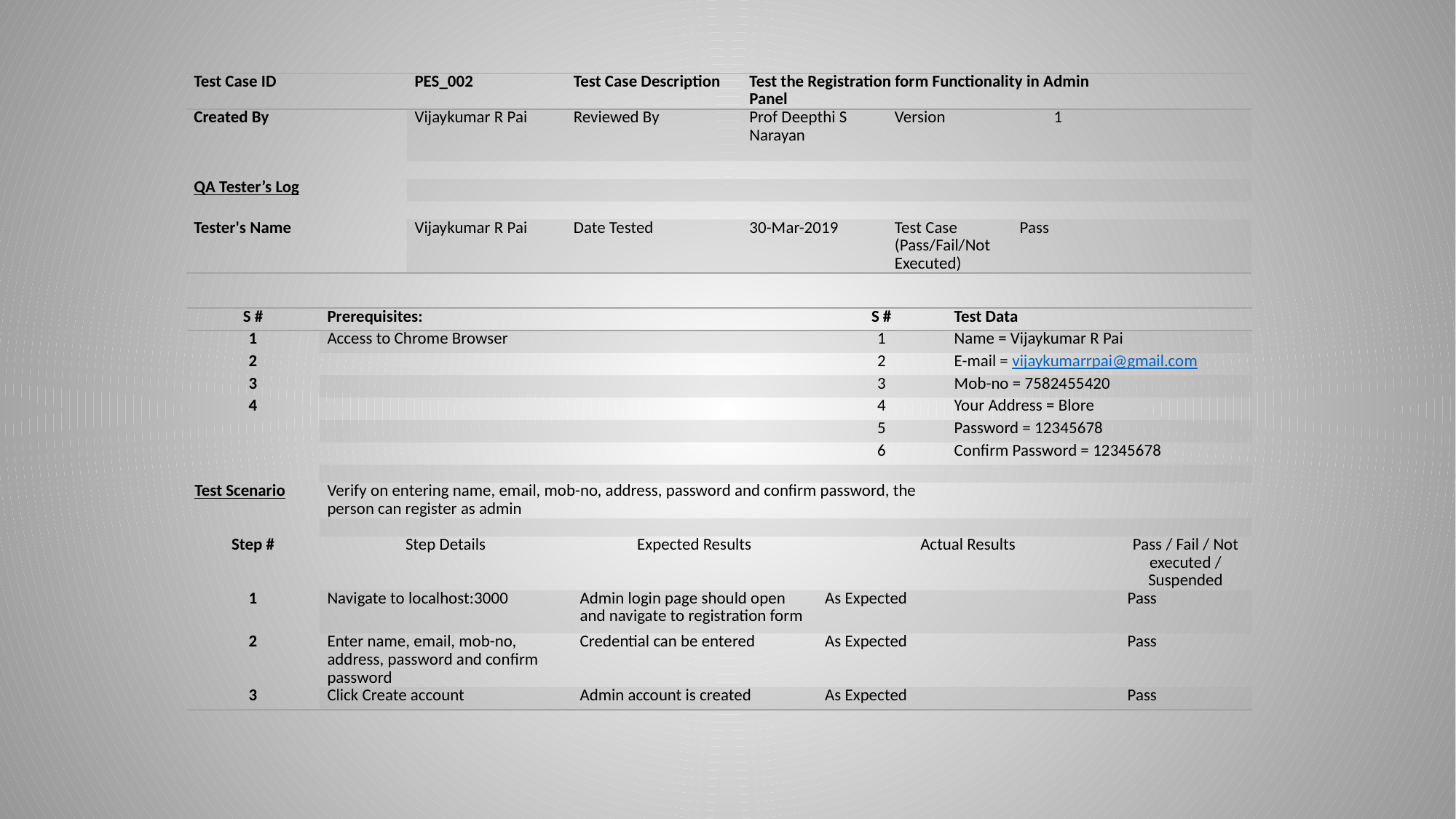

| Test Case ID |  | PES\_002 | Test Case Description |  | Test the Registration form Functionality in Admin Panel |  |  |  |  |  |  |  |
| --- | --- | --- | --- | --- | --- | --- | --- | --- | --- | --- | --- | --- |
| Created By |  | Vijaykumar R Pai | Reviewed By |  | Prof Deepthi S Narayan |  |  | Version |  | 1 |  |  |
|  |  |  |  |  |  |  |  |  |  |  |  |  |
| QA Tester’s Log |  |  |  |  |  |  |  |  |  |  |  |  |
|  |  |  |  |  |  |  |  |  |  |  |  |  |
| Tester's Name |  | Vijaykumar R Pai | Date Tested |  | 30-Mar-2019 |  |  | Test Case (Pass/Fail/Not Executed) |  | Pass |  |  |
| S # | Prerequisites: |  |  |  | S # | Test Data |  |  |  |  |  |
| --- | --- | --- | --- | --- | --- | --- | --- | --- | --- | --- | --- |
| 1 | Access to Chrome Browser |  |  |  | 1 | Name = Vijaykumar R Pai |  |  |  |  |  |
| 2 |  |  |  |  | 2 | E-mail = vijaykumarrpai@gmail.com |  |  |  |  |  |
| 3 |  |  |  |  | 3 | Mob-no = 7582455420 |  |  |  |  |  |
| 4 |  |  |  |  | 4 | Your Address = Blore |  |  |  |  |  |
|  |  |  |  |  | 5 | Password = 12345678 |  |  |  |  |  |
|  |  |  |  |  | 6 | Confirm Password = 12345678 |  |  |  |  |  |
|  |  |  |  |  |  |  |  |  |  |  |  |
| Test Scenario | Verify on entering name, email, mob-no, address, password and confirm password, the person can register as admin |  |  |  |  |  |  |  |  |  |  |
|  |  |  |  |  |  |  |  |  |  |  |  |
| Step # | Step Details |  | Expected Results |  | Actual Results |  |  |  |  |  | Pass / Fail / Not executed / Suspended |
| 1 | Navigate to localhost:3000 |  | Admin login page should open and navigate to registration form |  | As Expected |  |  |  |  |  | Pass |
| 2 | Enter name, email, mob-no, address, password and confirm password |  | Credential can be entered |  | As Expected |  |  |  |  |  | Pass |
| 3 | Click Create account |  | Admin account is created |  | As Expected |  |  |  |  |  | Pass |